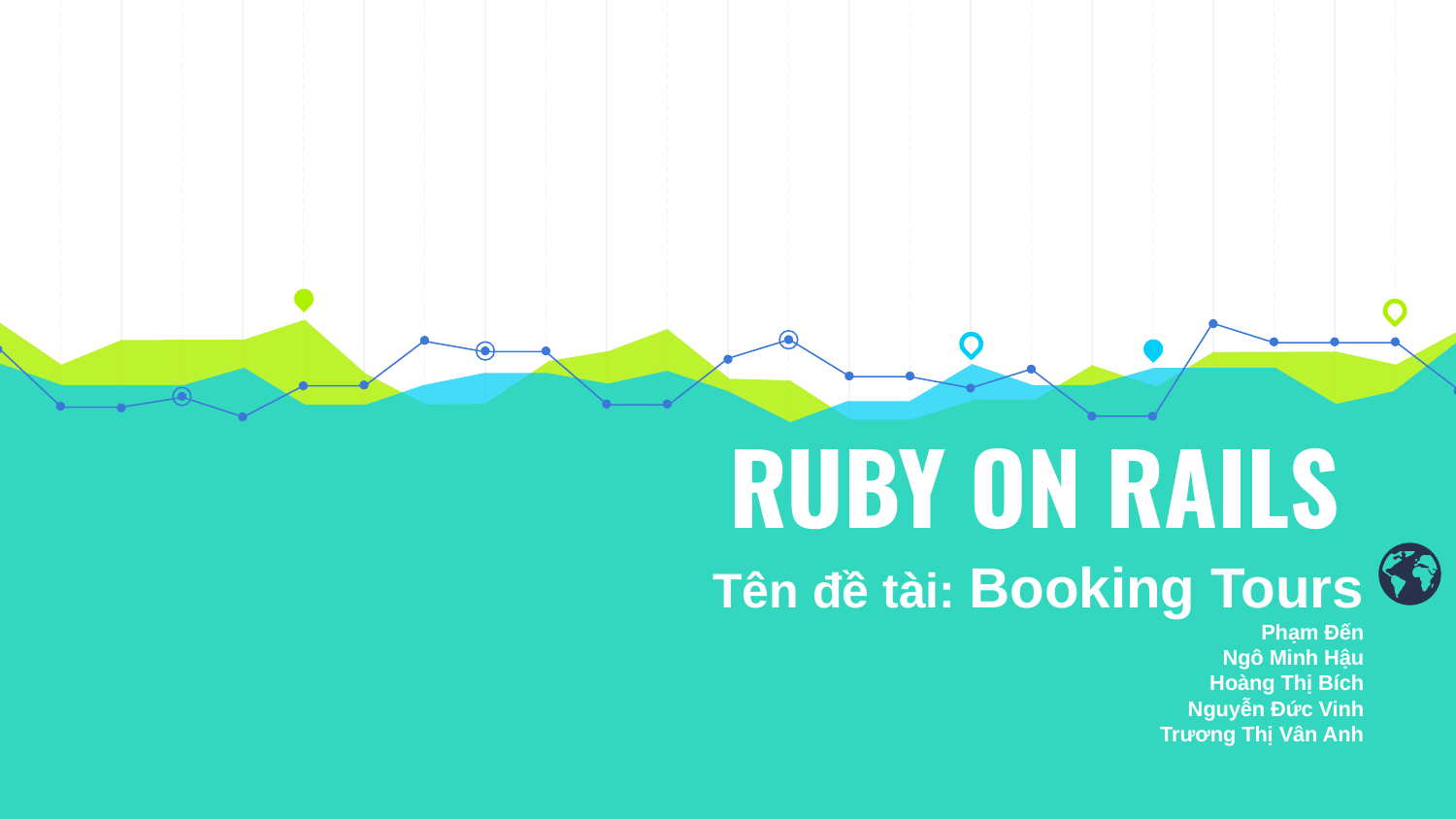

# RUBY ON RAILS

Tên đề tài: Booking Tours
Phạm Đến
Ngô Minh Hậu
Hoàng Thị Bích
Nguyễn Đức Vinh
Trương Thị Vân Anh